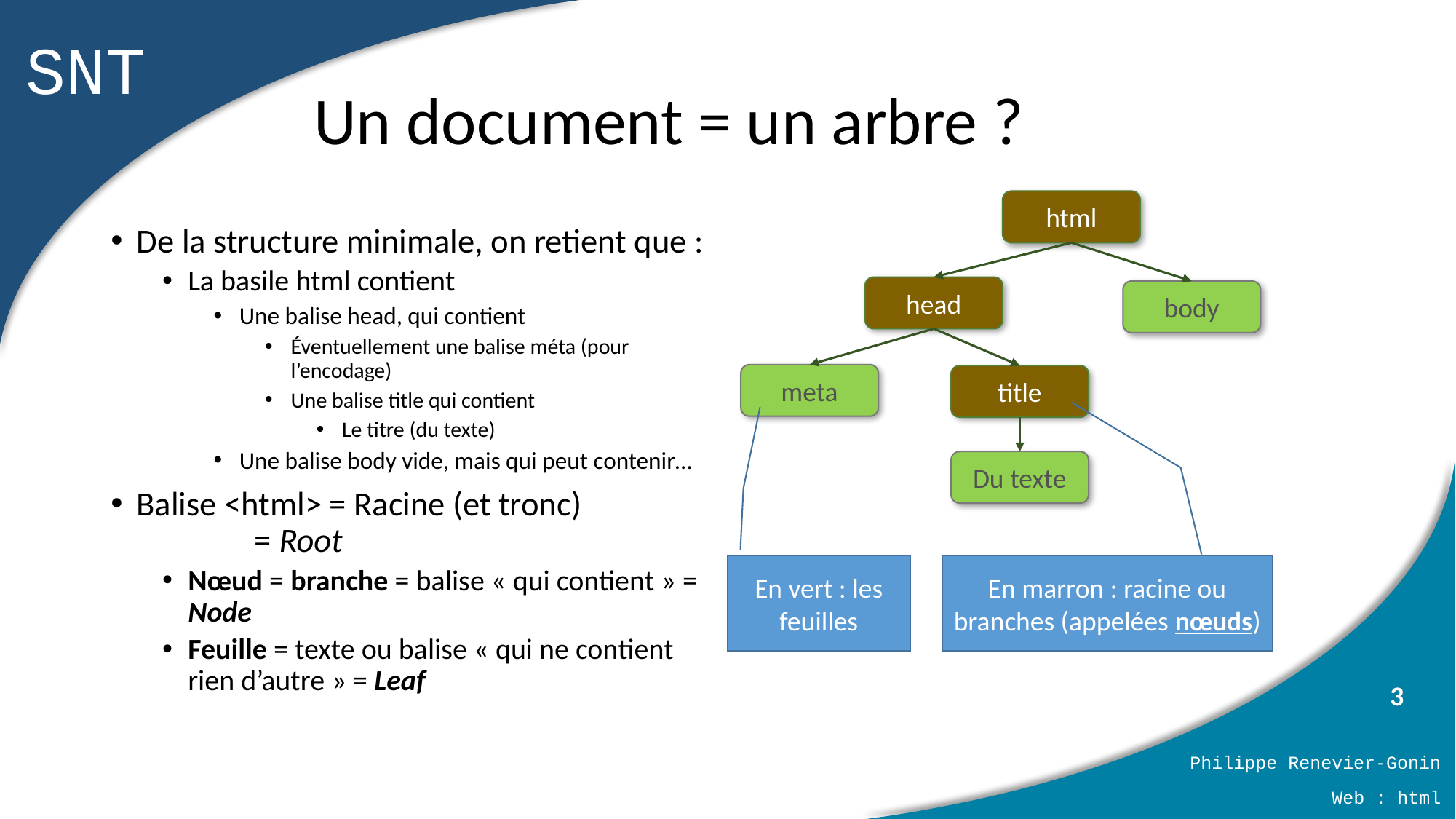

# Un document = un arbre ?
html
De la structure minimale, on retient que :
La basile html contient
Une balise head, qui contient
Éventuellement une balise méta (pour l’encodage)
Une balise title qui contient
Le titre (du texte)
Une balise body vide, mais qui peut contenir…
Balise <html> = Racine (et tronc)
		    = Root
Nœud = branche = balise « qui contient » = Node
Feuille = texte ou balise « qui ne contient rien d’autre » = Leaf
head
body
meta
title
Du texte
En vert : les feuilles
En marron : racine ou branches (appelées nœuds)